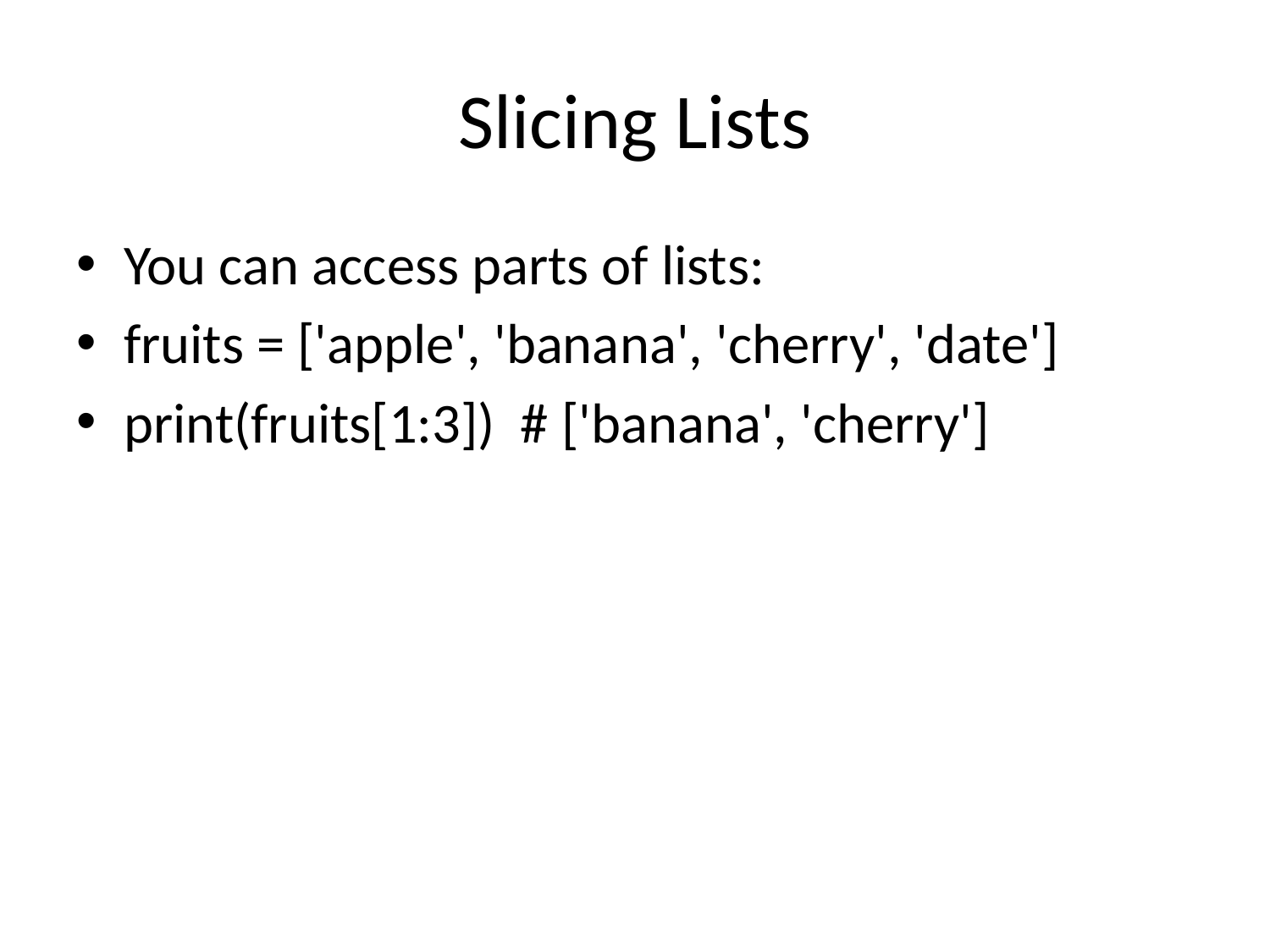

# Slicing Lists
You can access parts of lists:
fruits = ['apple', 'banana', 'cherry', 'date']
print(fruits[1:3])  # ['banana', 'cherry']